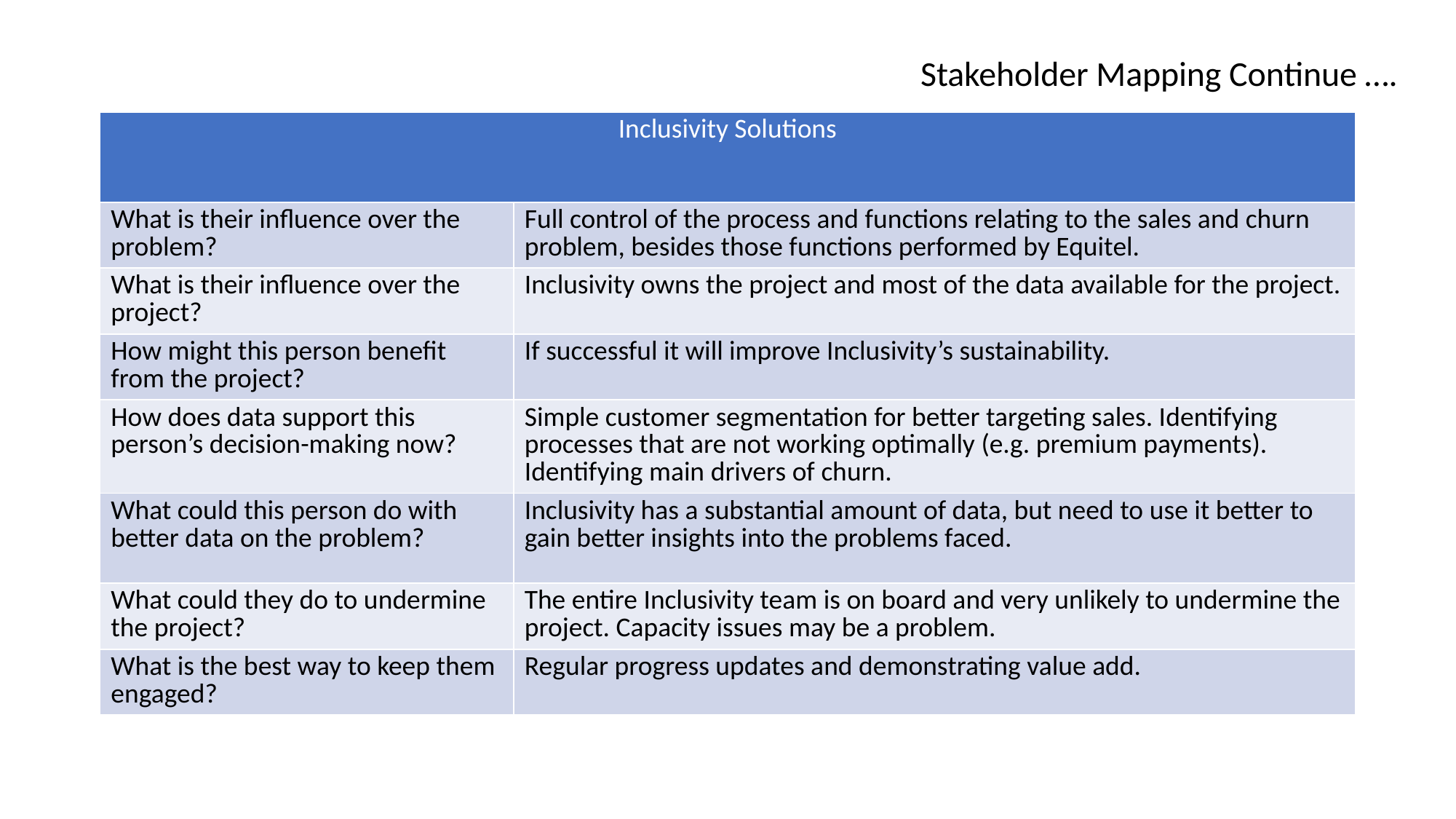

Stakeholder Mapping Continue ….
| Inclusivity Solutions |  |
| --- | --- |
| What is their influence over the problem? | Full control of the process and functions relating to the sales and churn problem, besides those functions performed by Equitel. |
| What is their influence over the project? | Inclusivity owns the project and most of the data available for the project. |
| How might this person benefit from the project? | If successful it will improve Inclusivity’s sustainability. |
| How does data support this person’s decision-making now? | Simple customer segmentation for better targeting sales. Identifying processes that are not working optimally (e.g. premium payments). Identifying main drivers of churn. |
| What could this person do with better data on the problem? | Inclusivity has a substantial amount of data, but need to use it better to gain better insights into the problems faced. |
| What could they do to undermine the project? | The entire Inclusivity team is on board and very unlikely to undermine the project. Capacity issues may be a problem. |
| What is the best way to keep them engaged? | Regular progress updates and demonstrating value add. |